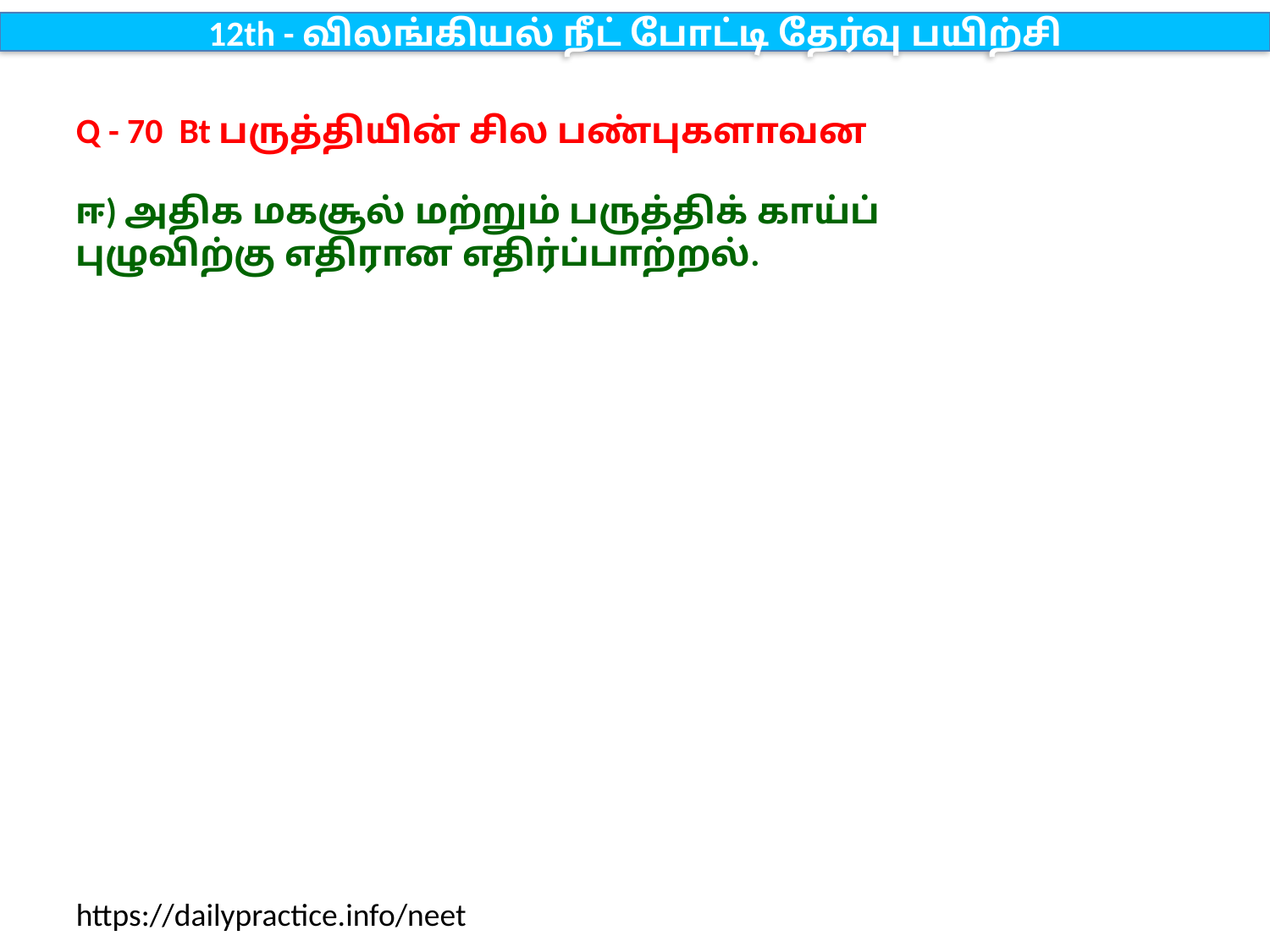

12th - விலங்கியல் நீட் போட்டி தேர்வு பயிற்சி

Q - 70  Bt பருத்தியின் சில பண்புகளாவன

ஈ) அதிக மகசூல் மற்றும் பருத்திக் காய்ப் புழுவிற்கு எதிரான எதிர்ப்பாற்றல்.
https://dailypractice.info/neet